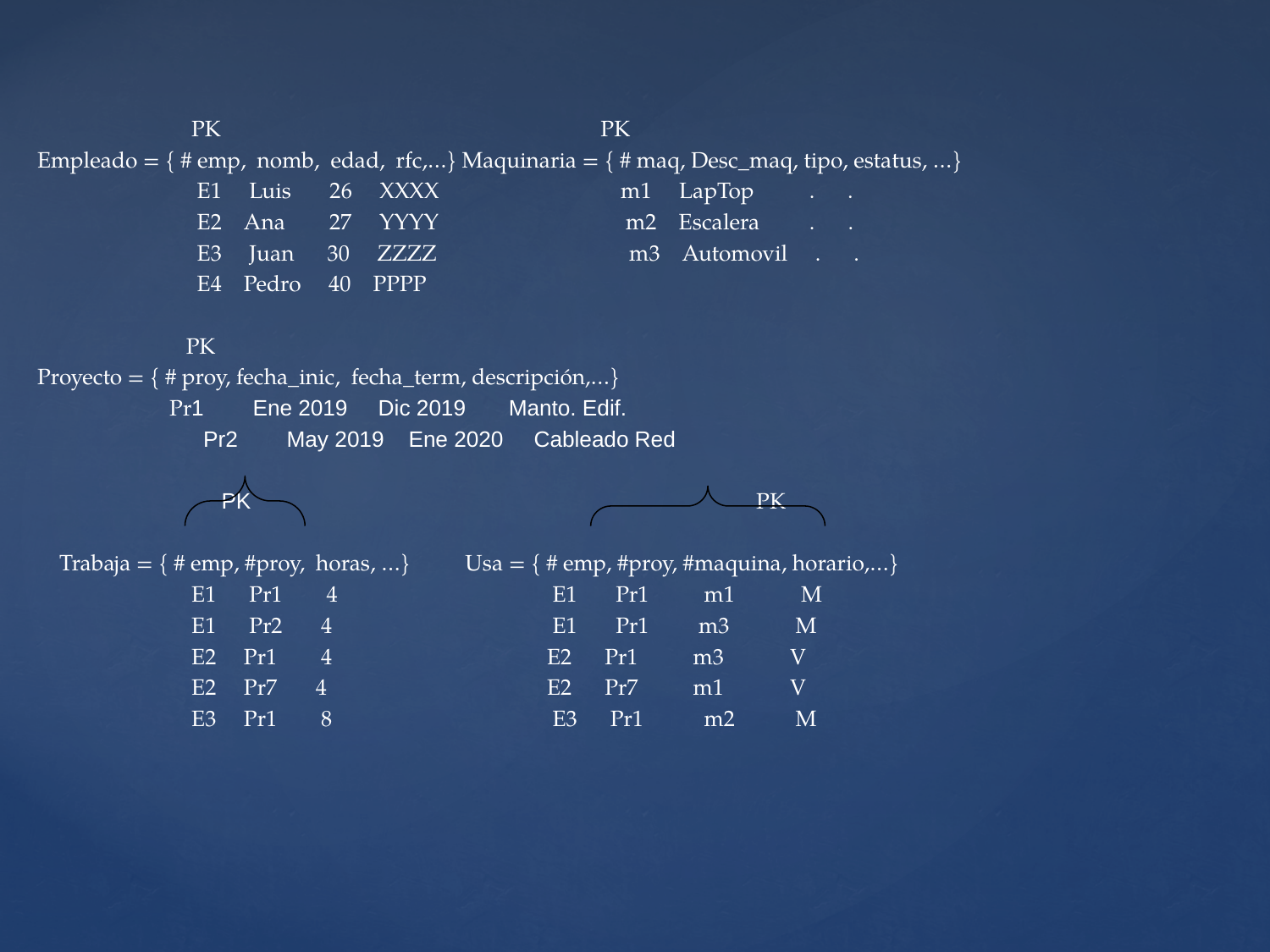

PK                                                                     PK
Empleado = { # emp,  nomb,  edad,  rfc,…} Maquinaria = { # maq, Desc_maq, tipo, estatus, …}
                             E1     Luis       26     XXXX                                 m1     LapTop          .      .
                             E2    Ana        27     YYYY                                  m2    Escalera         .      .
                             E3     Juan      30     ZZZZ                                   m3    Automovil     .      .
                             E4    Pedro     40    PPPP

                           PK
Proyecto = { # proy, fecha_inic,  fecha_term, descripción,…}
                        Pr1        Ene 2019     Dic 2019       Manto. Edif.
                           Pr2        May 2019    Ene 2020     Cableado Red

                              PK                                                                                   PK

    Trabaja = { # emp, #proy,  horas, …}          Usa = { # emp, #proy, #maquina, horario,…}
                            E1      Pr1        4                                       E1       Pr1          m1            M
                            E1      Pr2       4                                        E1       Pr1         m3            M
                            E2     Pr1        4                                       E2      Pr1          m3            V
                            E2     Pr7       4                                        E2      Pr7          m1            V
                            E3     Pr1        8                                        E3      Pr1           m2           M